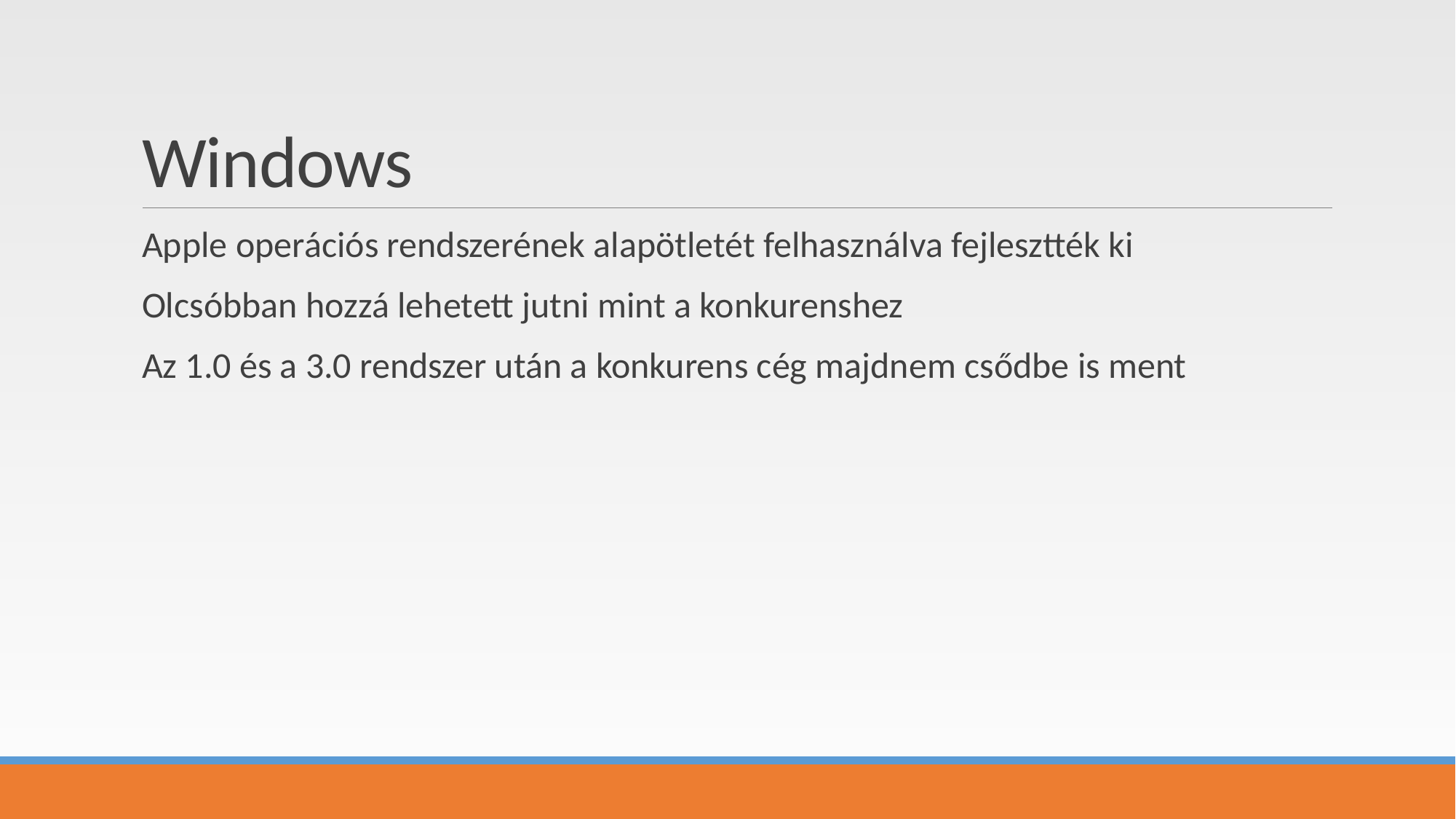

# Windows
Apple operációs rendszerének alapötletét felhasználva fejlesztték ki
Olcsóbban hozzá lehetett jutni mint a konkurenshez
Az 1.0 és a 3.0 rendszer után a konkurens cég majdnem csődbe is ment